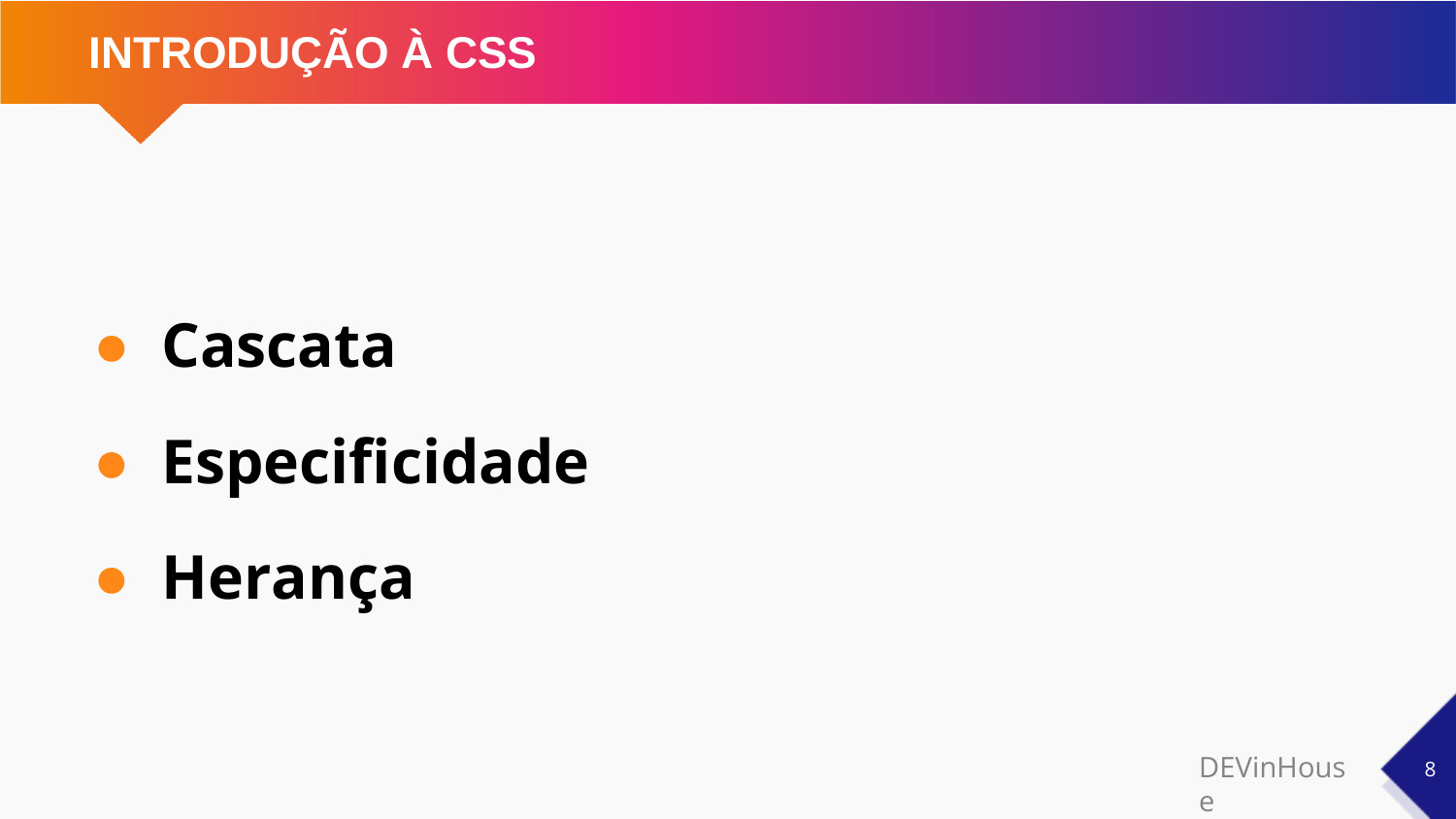

# INTRODUÇÃO À CSS
Cascata
Especificidade
Herança
8